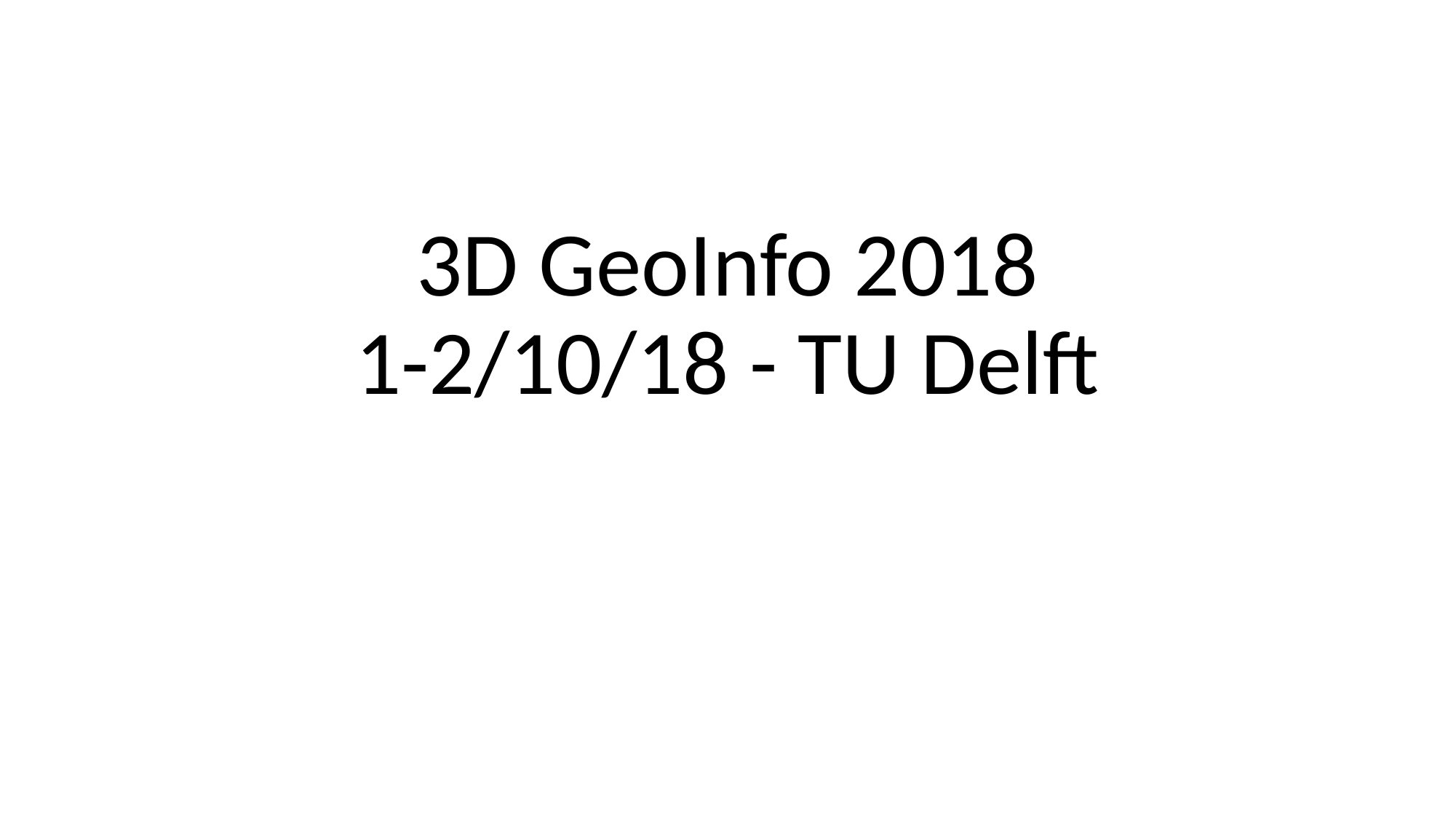

# 3D GeoInfo 2018 1-2/10/18 - TU Delft